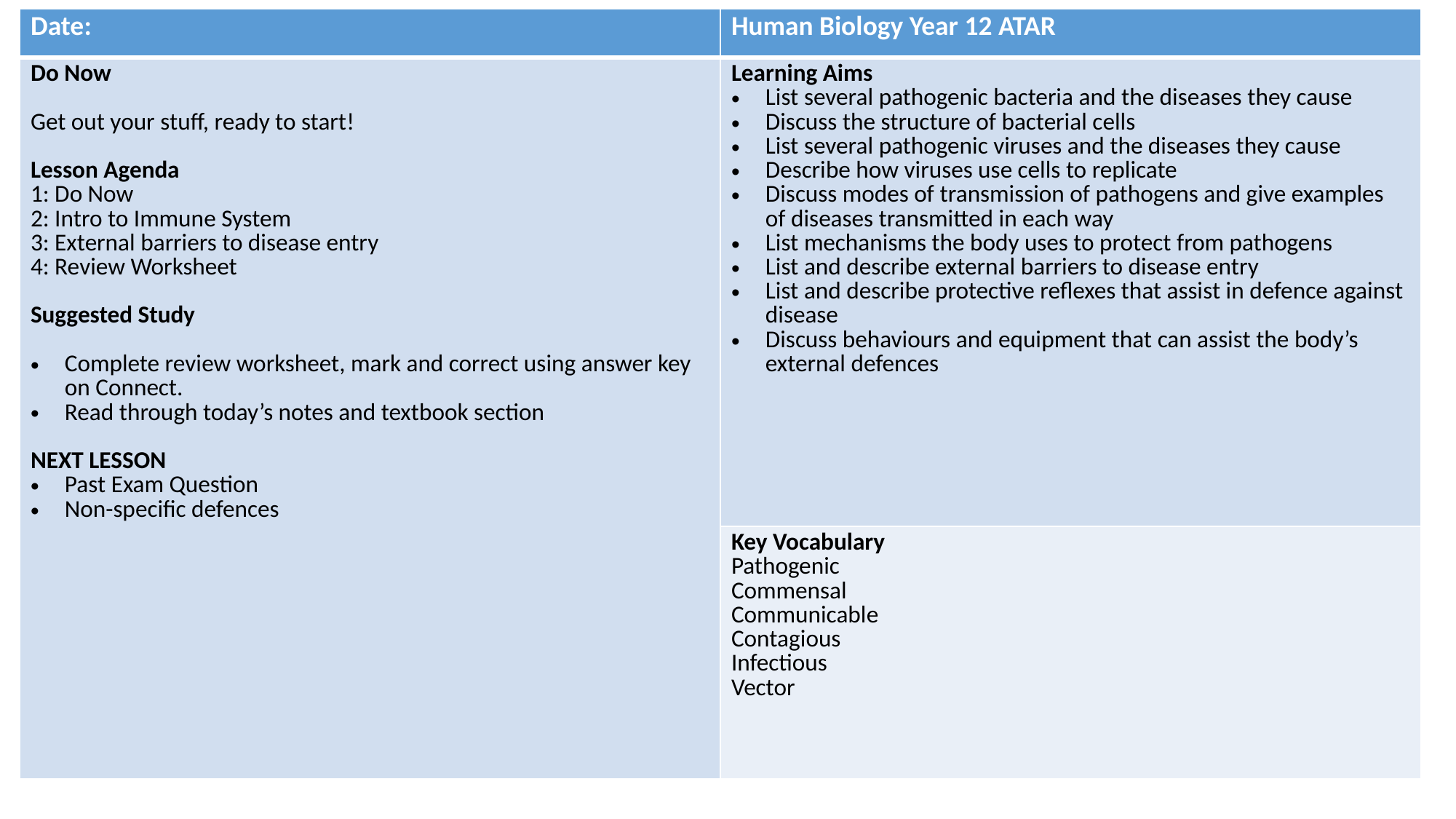

| Date: | Human Biology Year 12 ATAR |
| --- | --- |
| Do Now Get out your stuff, ready to start! Lesson Agenda 1: Do Now 2: Intro to Immune System 3: External barriers to disease entry 4: Review Worksheet Suggested Study Complete review worksheet, mark and correct using answer key on Connect. Read through today’s notes and textbook section NEXT LESSON Past Exam Question Non-specific defences | Learning Aims List several pathogenic bacteria and the diseases they cause Discuss the structure of bacterial cells List several pathogenic viruses and the diseases they cause Describe how viruses use cells to replicate Discuss modes of transmission of pathogens and give examples of diseases transmitted in each way List mechanisms the body uses to protect from pathogens List and describe external barriers to disease entry List and describe protective reflexes that assist in defence against disease Discuss behaviours and equipment that can assist the body’s external defences |
|  | Key Vocabulary Pathogenic Commensal Communicable Contagious Infectious Vector |